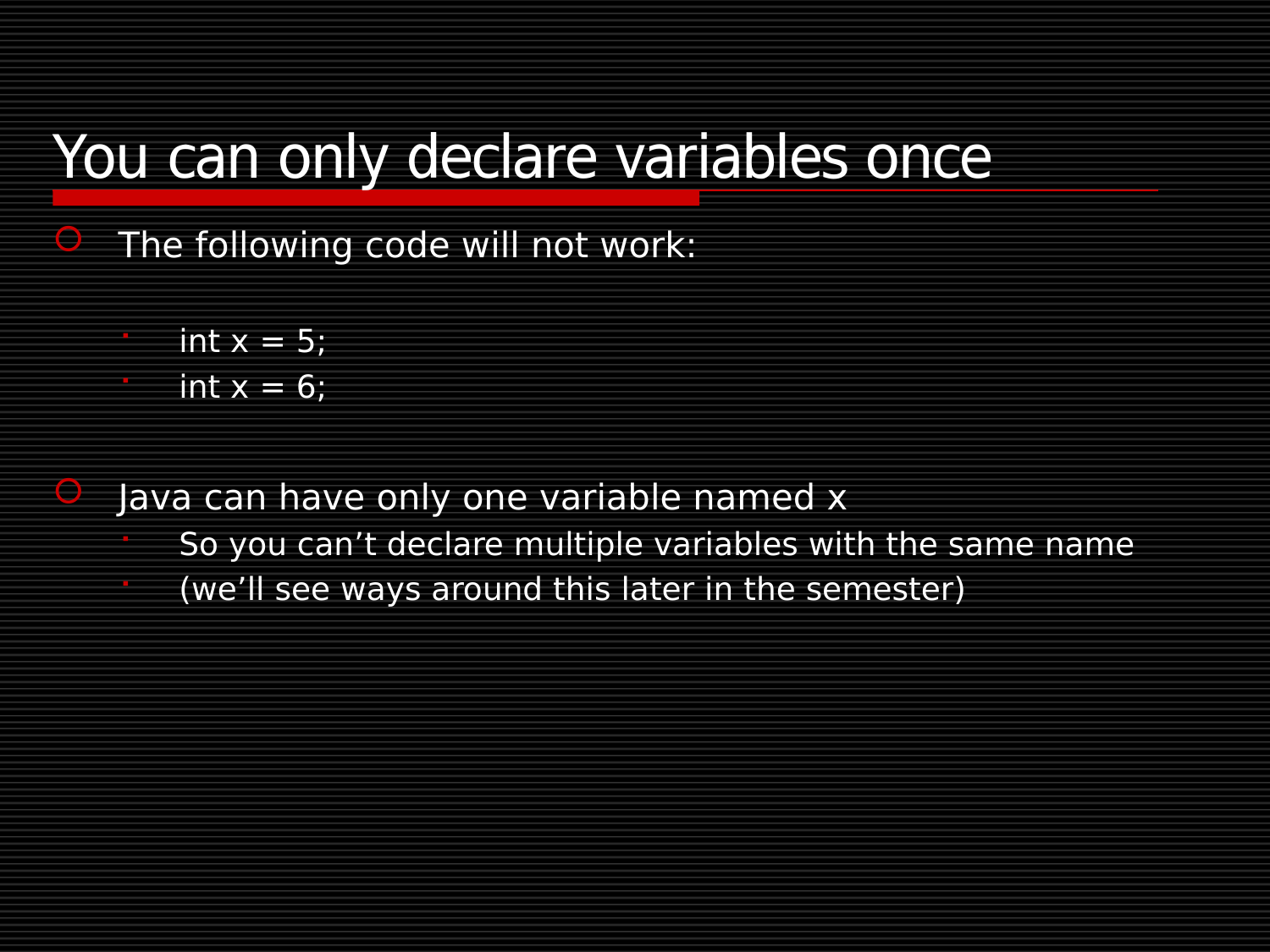

# You can only declare variables once
The following code will not work:

int x = 5;
int x = 6;

Java can have only one variable named x
So you can’t declare multiple variables with the same name
(we’ll see ways around this later in the semester)
25